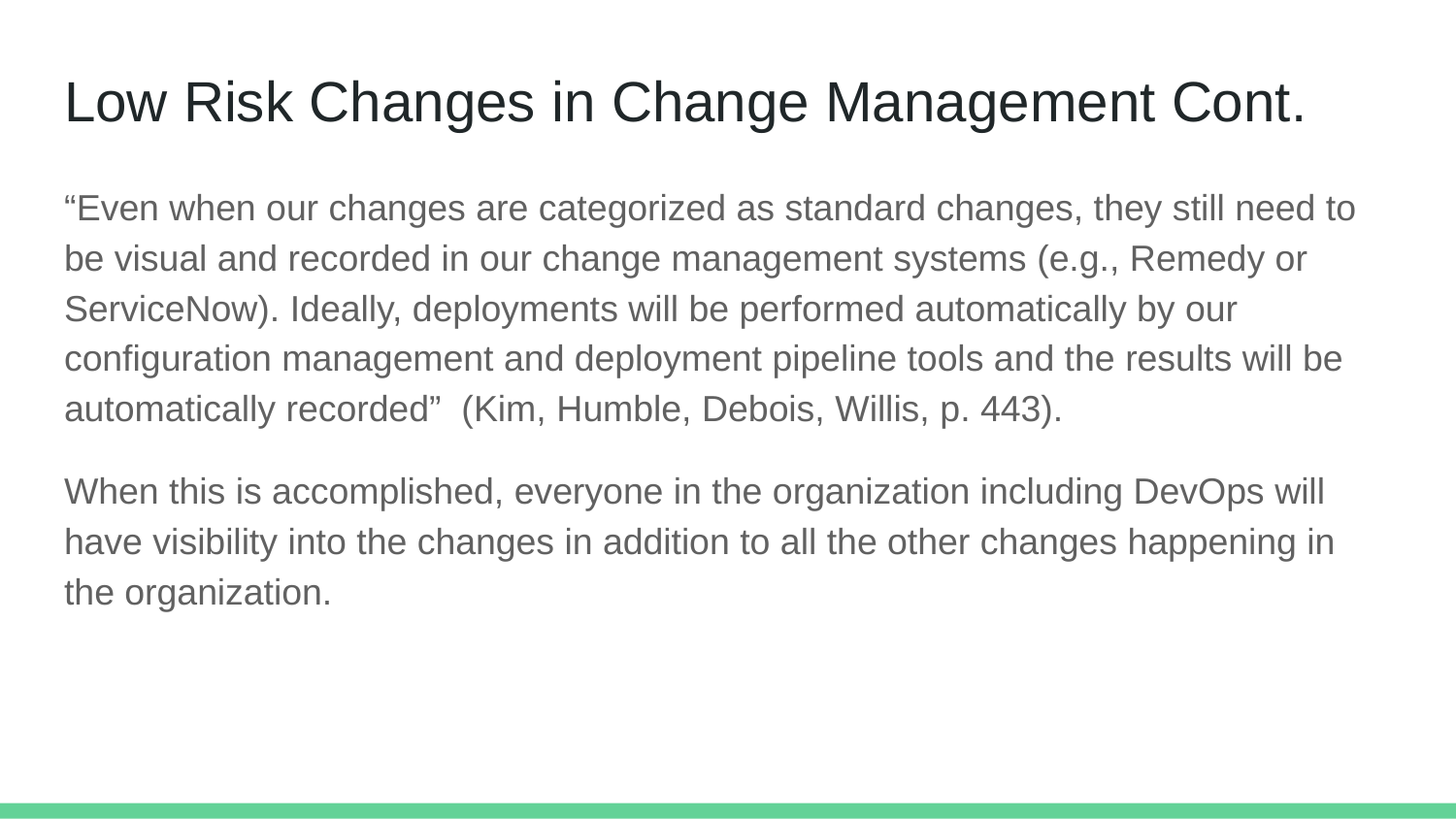

# Low Risk Changes in Change Management Cont.
“Even when our changes are categorized as standard changes, they still need to be visual and recorded in our change management systems (e.g., Remedy or ServiceNow). Ideally, deployments will be performed automatically by our configuration management and deployment pipeline tools and the results will be automatically recorded”  (Kim, Humble, Debois, Willis, p. 443).
When this is accomplished, everyone in the organization including DevOps will have visibility into the changes in addition to all the other changes happening in the organization.